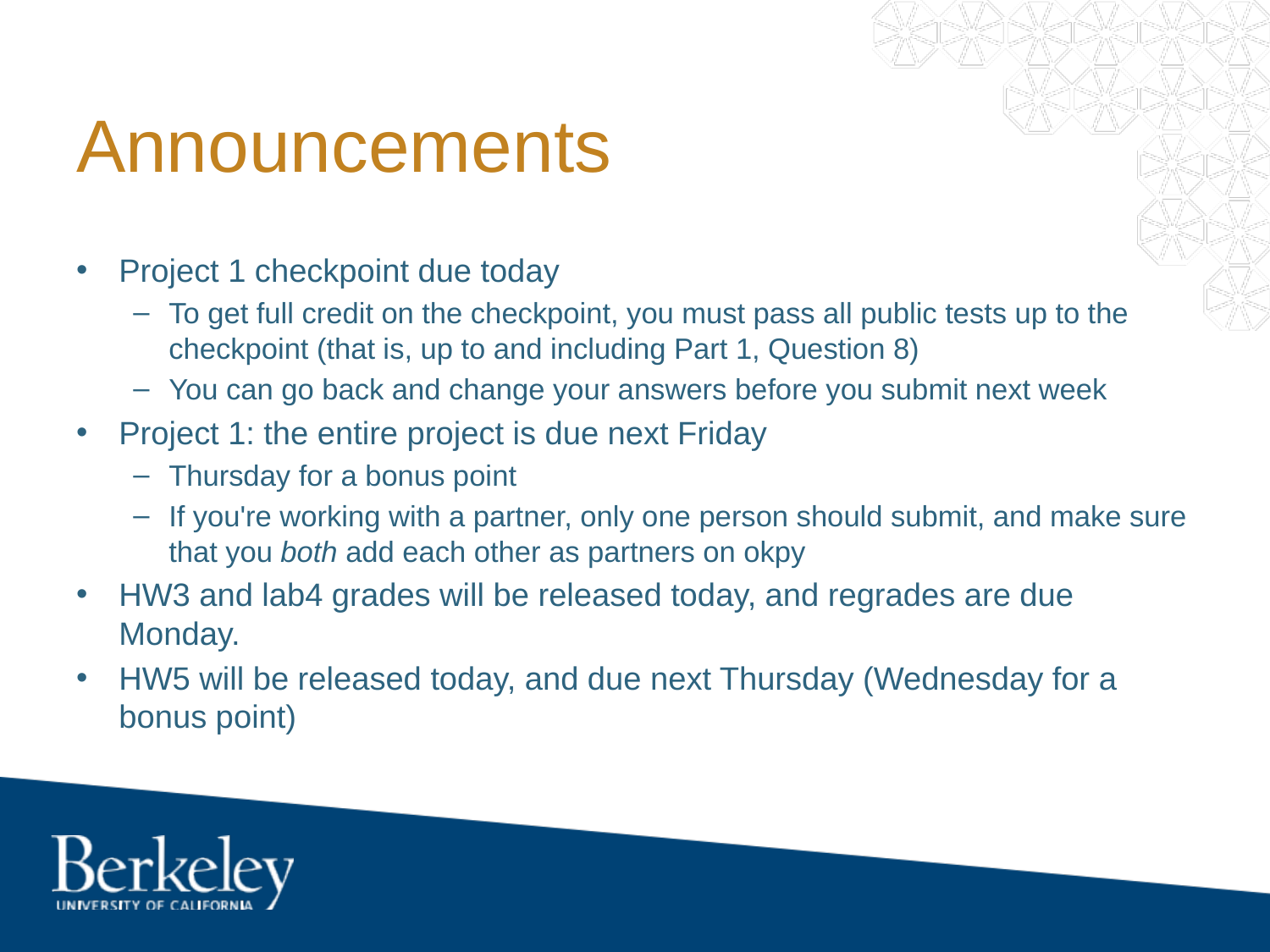

# Announcements
Project 1 checkpoint due today
To get full credit on the checkpoint, you must pass all public tests up to the checkpoint (that is, up to and including Part 1, Question 8)
You can go back and change your answers before you submit next week
Project 1: the entire project is due next Friday
Thursday for a bonus point
If you're working with a partner, only one person should submit, and make sure that you both add each other as partners on okpy
HW3 and lab4 grades will be released today, and regrades are due Monday.
HW5 will be released today, and due next Thursday (Wednesday for a bonus point)